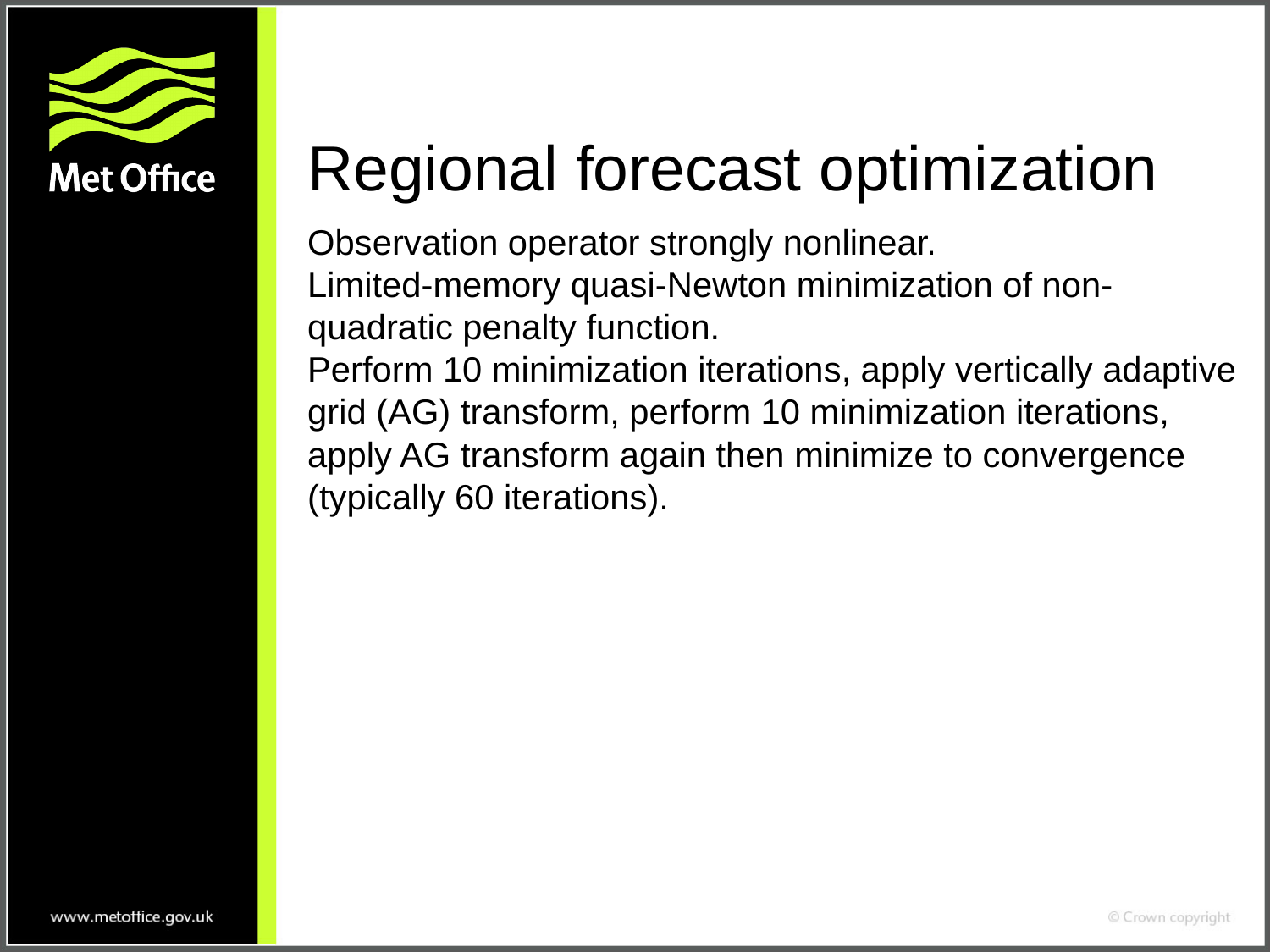

# Regional forecast optimization
Observation operator strongly nonlinear.
Limited-memory quasi-Newton minimization of non-quadratic penalty function.
Perform 10 minimization iterations, apply vertically adaptive grid (AG) transform, perform 10 minimization iterations, apply AG transform again then minimize to convergence (typically 60 iterations).